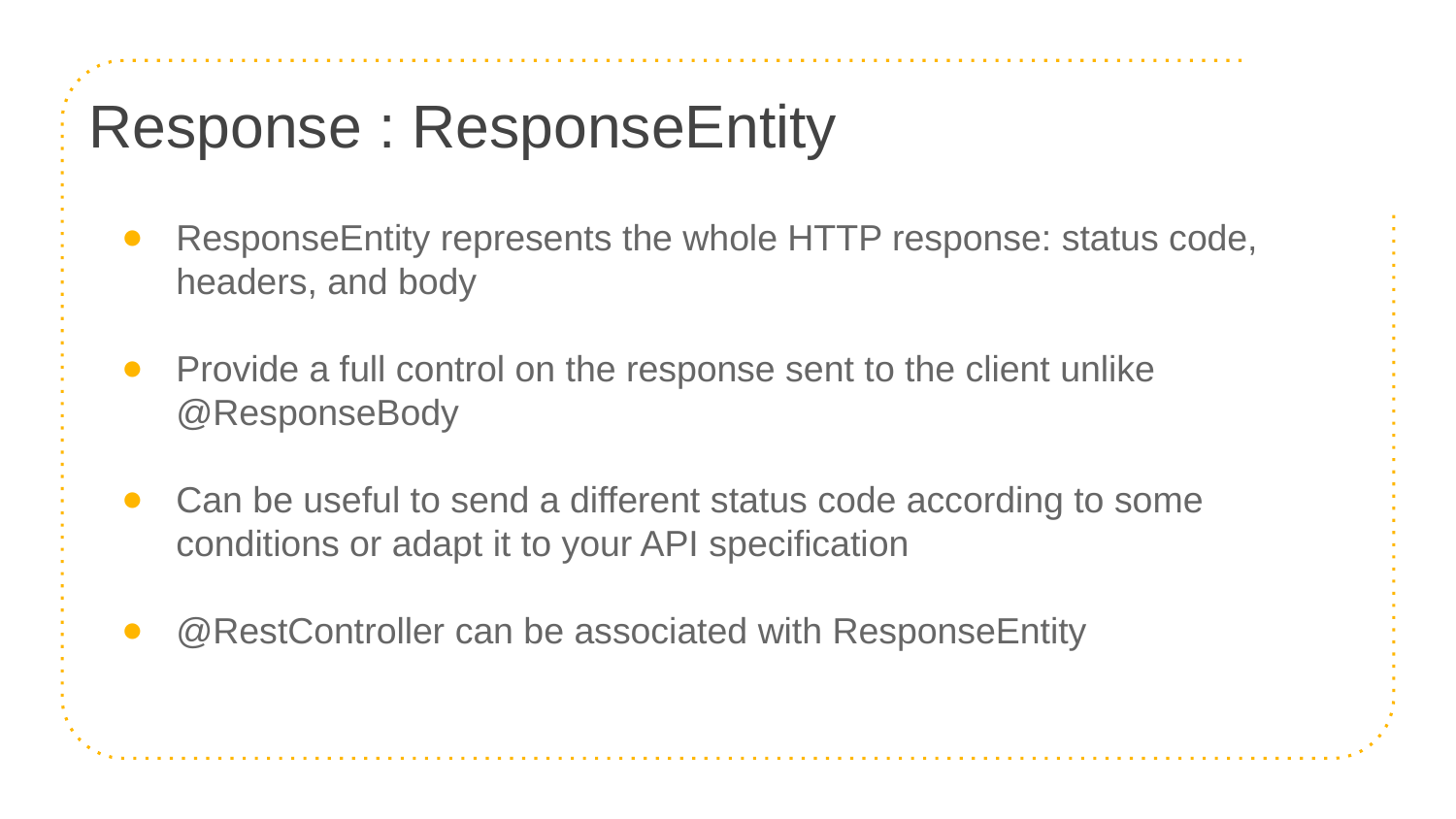

# Response : ResponseEntity
ResponseEntity represents the whole HTTP response: status code, headers, and body
Provide a full control on the response sent to the client unlike @ResponseBody
Can be useful to send a different status code according to some conditions or adapt it to your API specification
@RestController can be associated with ResponseEntity